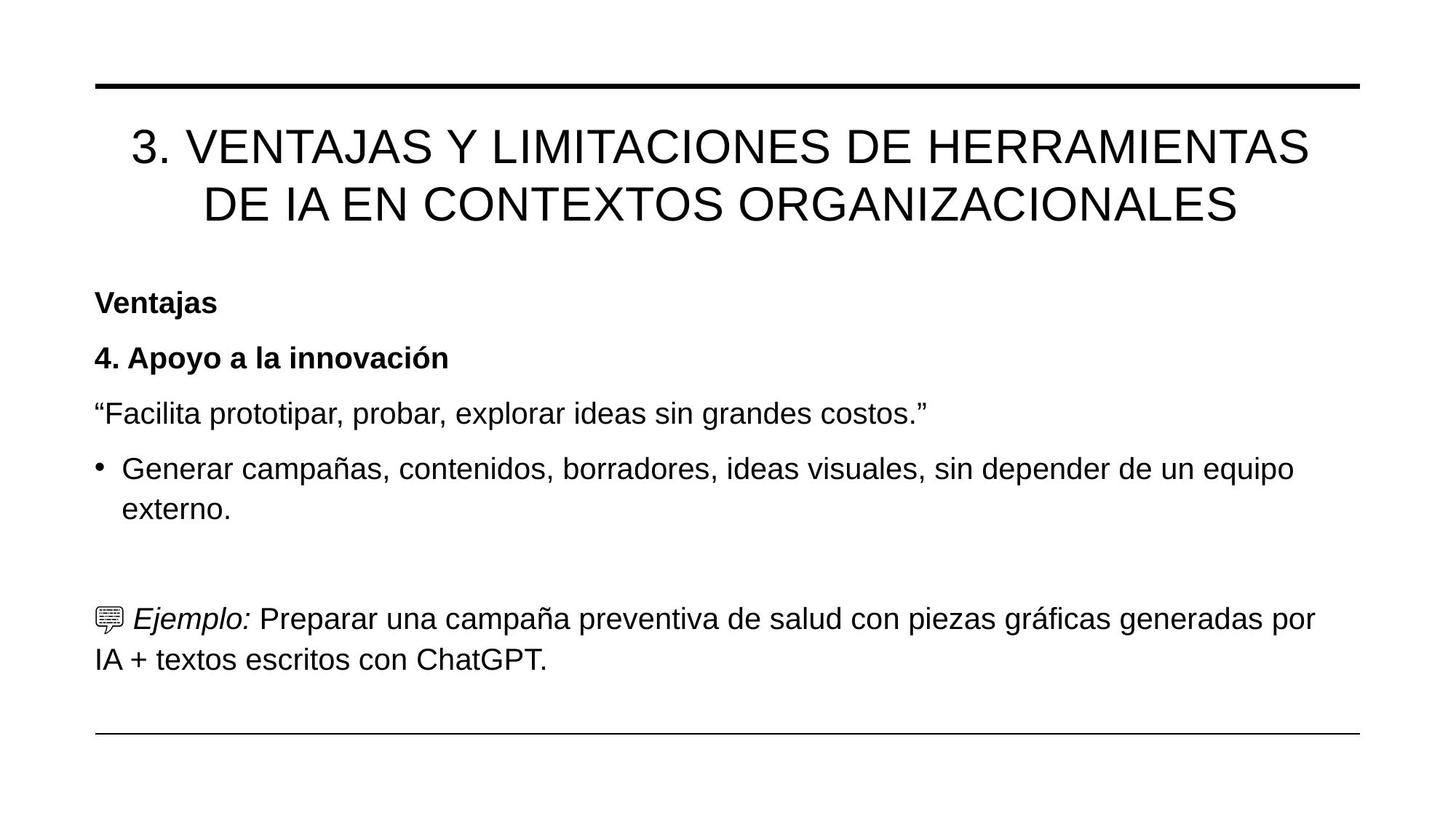

# 3. Ventajas y Limitaciones de herramientas de IA en contextos organizacionales
Ventajas
4. Apoyo a la innovación
“Facilita prototipar, probar, explorar ideas sin grandes costos.”
Generar campañas, contenidos, borradores, ideas visuales, sin depender de un equipo externo.

💬 Ejemplo: Preparar una campaña preventiva de salud con piezas gráficas generadas por IA + textos escritos con ChatGPT.